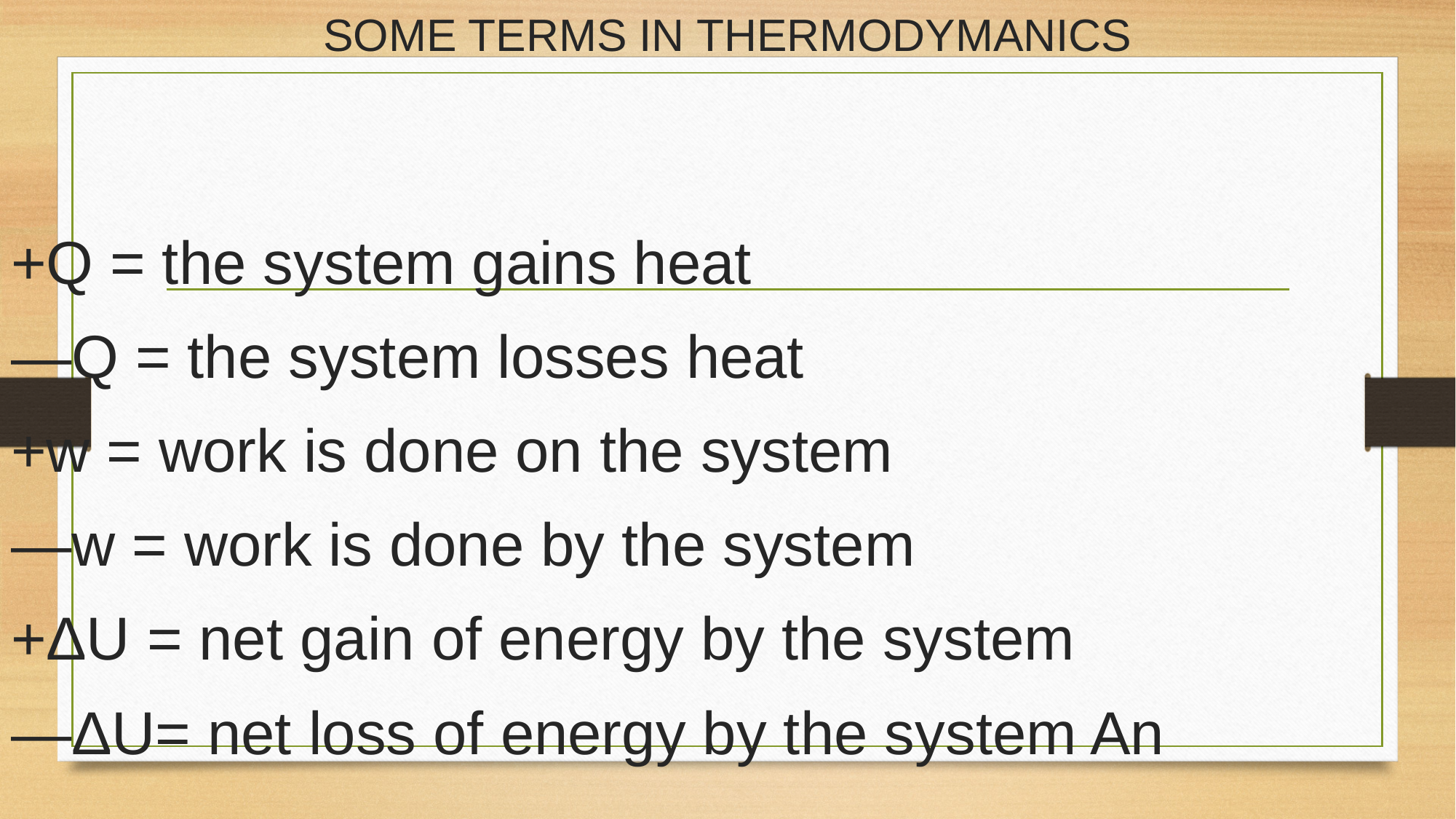

# SOME TERMS IN THERMODYMANICS
+Q = the system gains heat
—Q = the system losses heat
+w = work is done on the system
—w = work is done by the system
+ΔU = net gain of energy by the system
—ΔU= net loss of energy by the system An